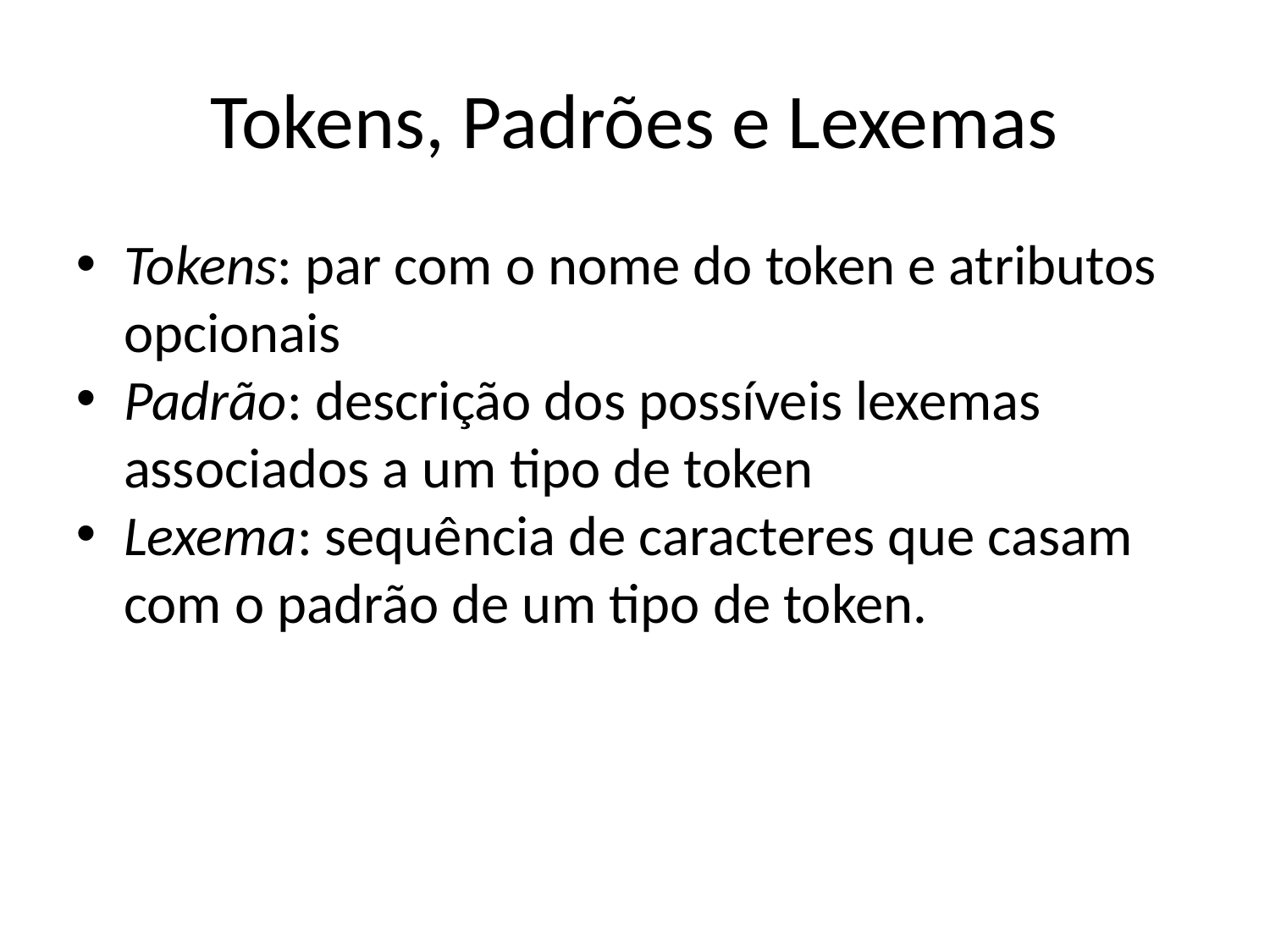

Tokens, Padrões e Lexemas
Tokens: par com o nome do token e atributos opcionais
Padrão: descrição dos possíveis lexemas associados a um tipo de token
Lexema: sequência de caracteres que casam com o padrão de um tipo de token.